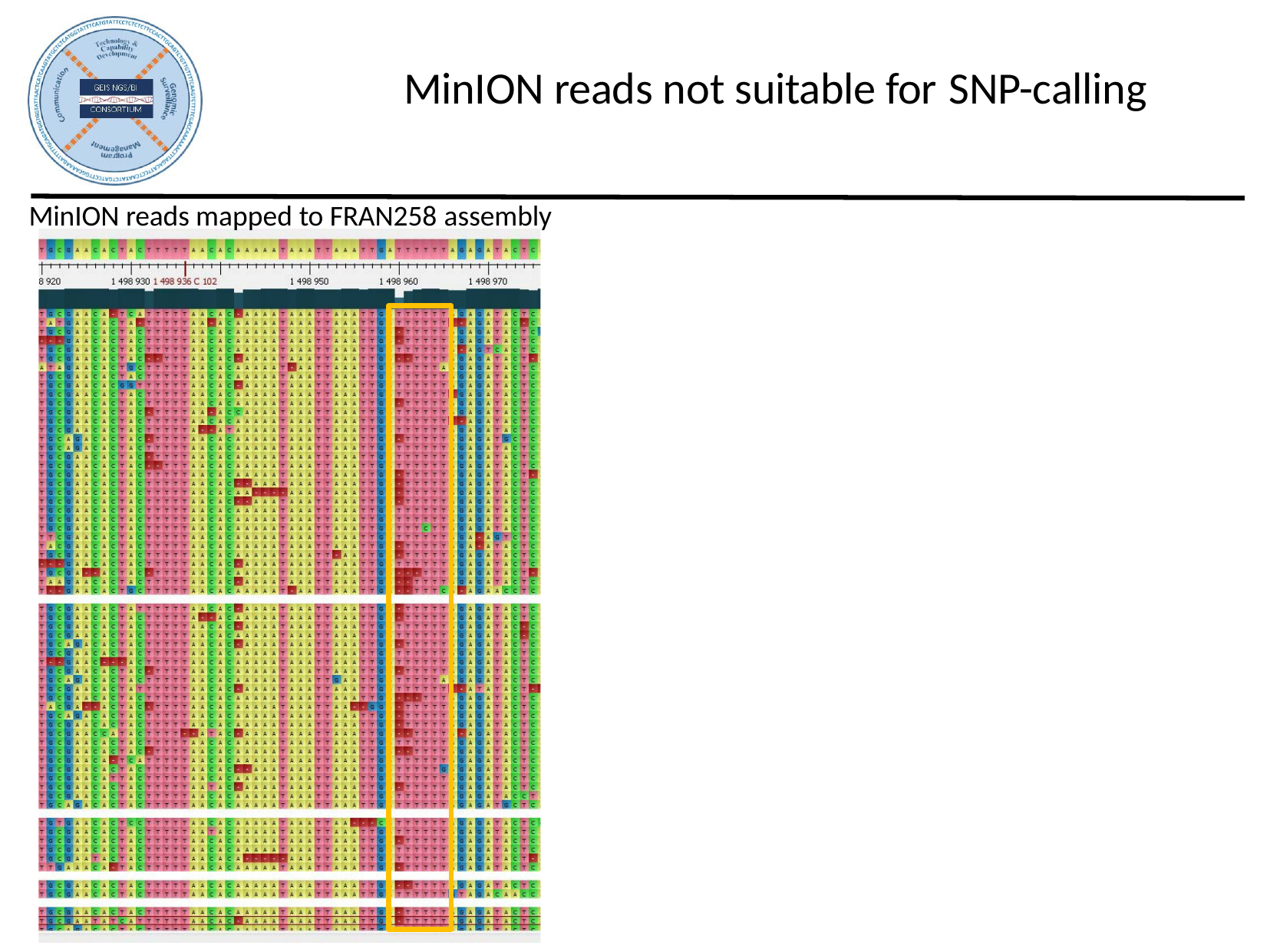

# MinION reads not suitable for SNP-calling
MinION reads mapped to FRAN258 assembly